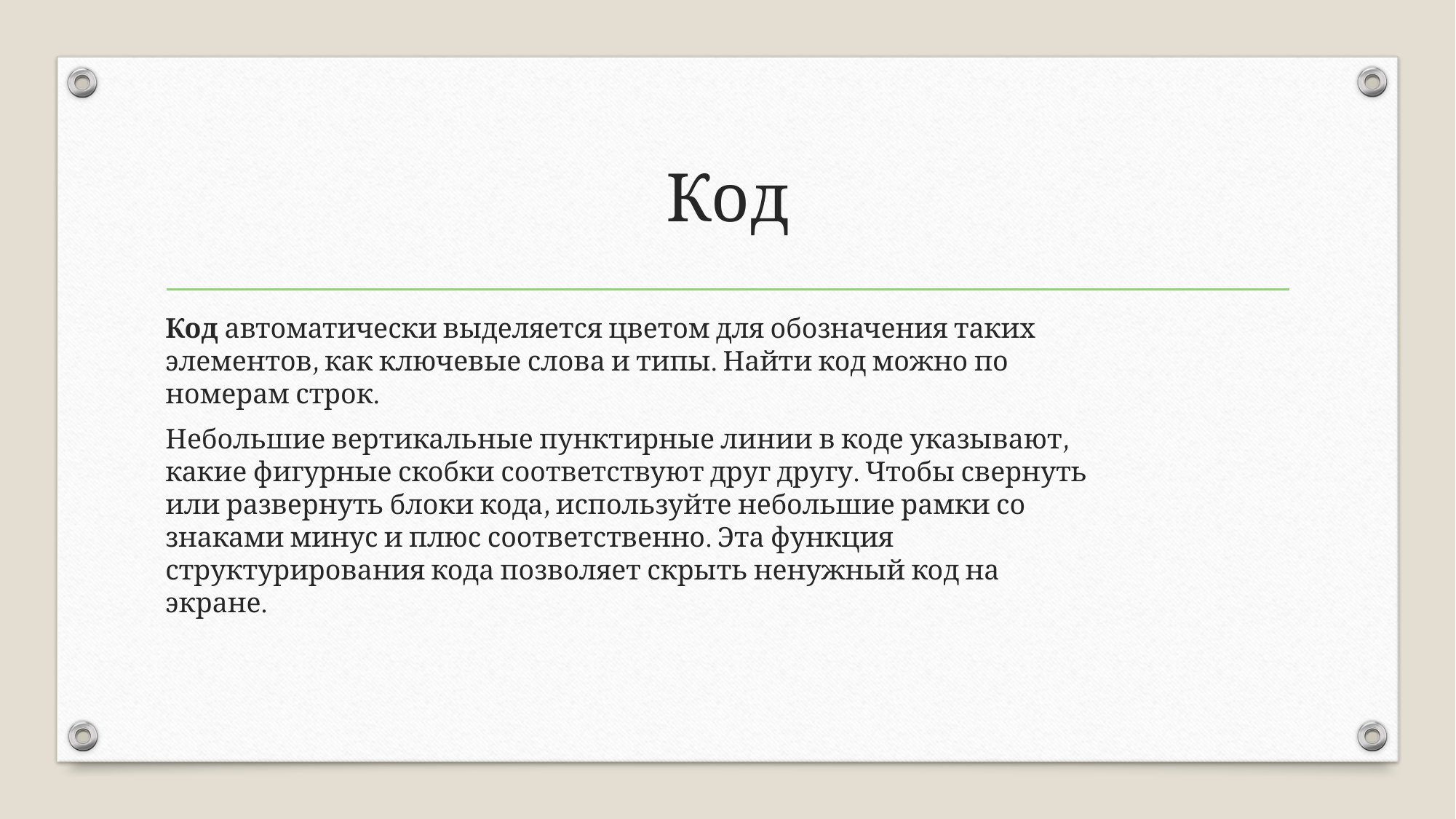

# Код
Код автоматически выделяется цветом для обозначения таких элементов, как ключевые слова и типы. Найти код можно по номерам строк.
Небольшие вертикальные пунктирные линии в коде указывают, какие фигурные скобки соответствуют друг другу. Чтобы свернуть или развернуть блоки кода, используйте небольшие рамки со знаками минус и плюс соответственно. Эта функция структурирования кода позволяет скрыть ненужный код на экране.